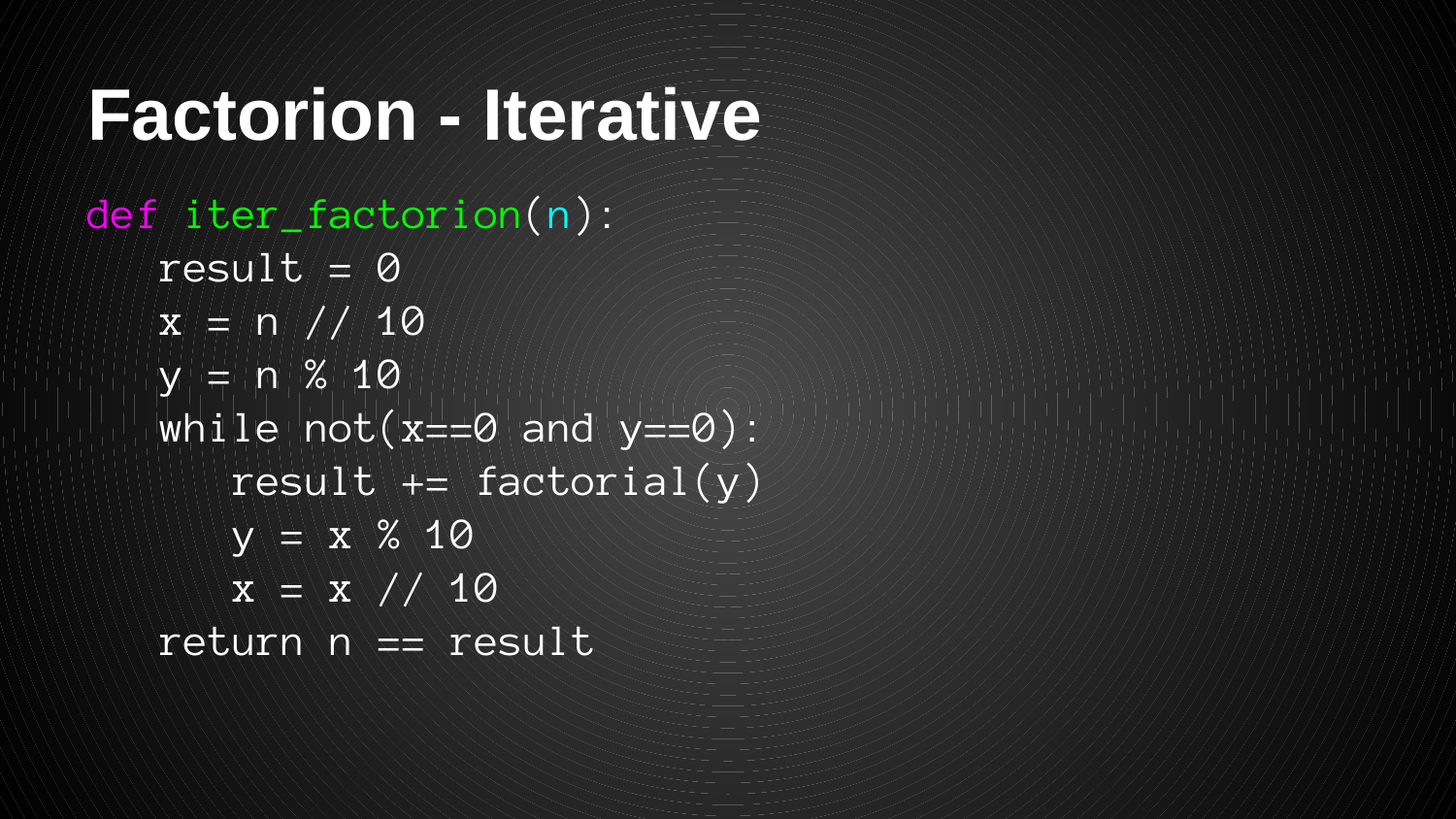

# Factorion - Iterative
def iter_factorion(n):
result = 0
x = n // 10
y = n % 10
while not(x==0 and y==0):
result += factorial(y)
y = x % 10
x = x // 10
return n == result